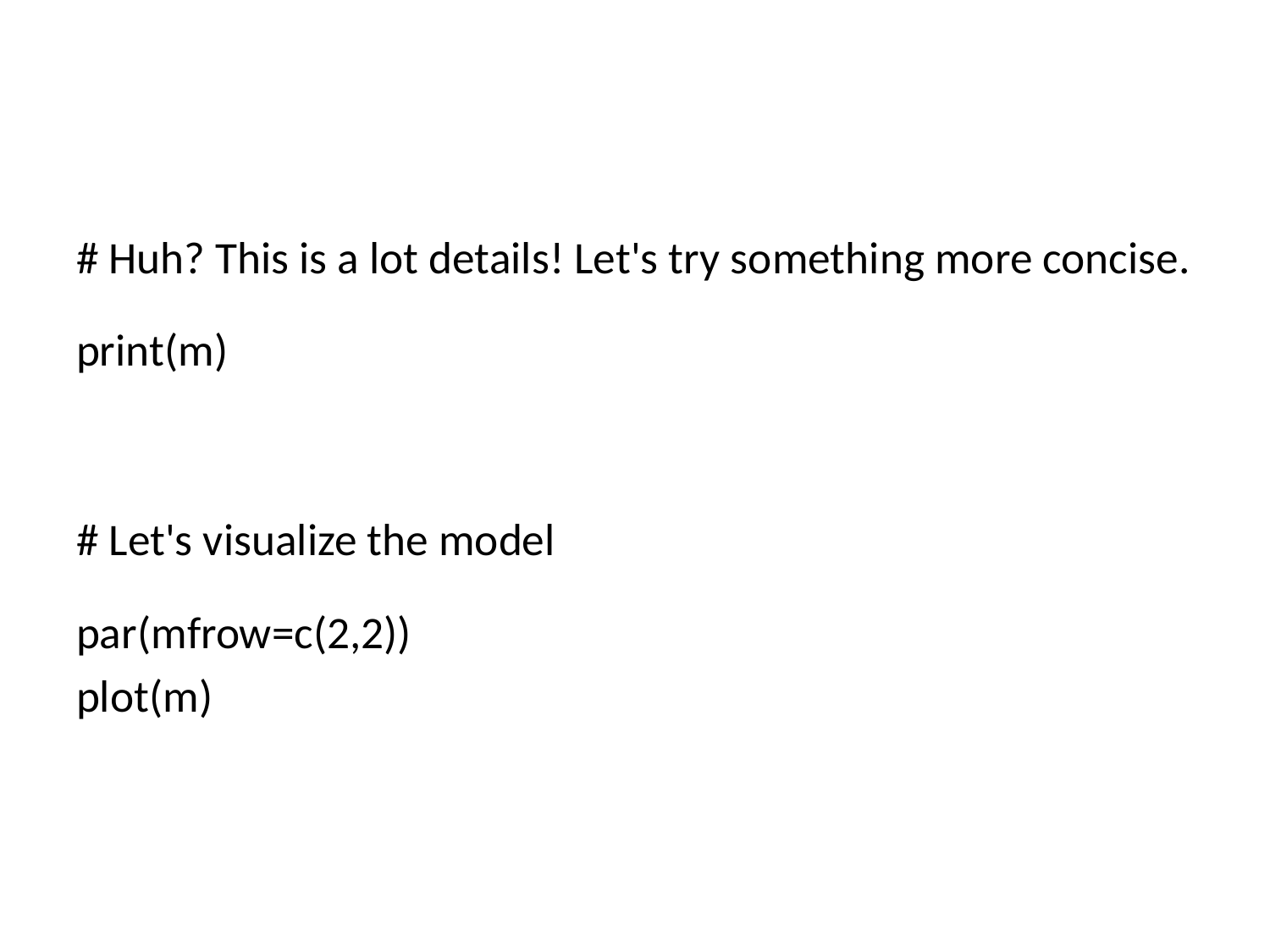

#
# Huh? This is a lot details! Let's try something more concise.

print(m)

# Let's visualize the model

par(mfrow=c(2,2))
plot(m)